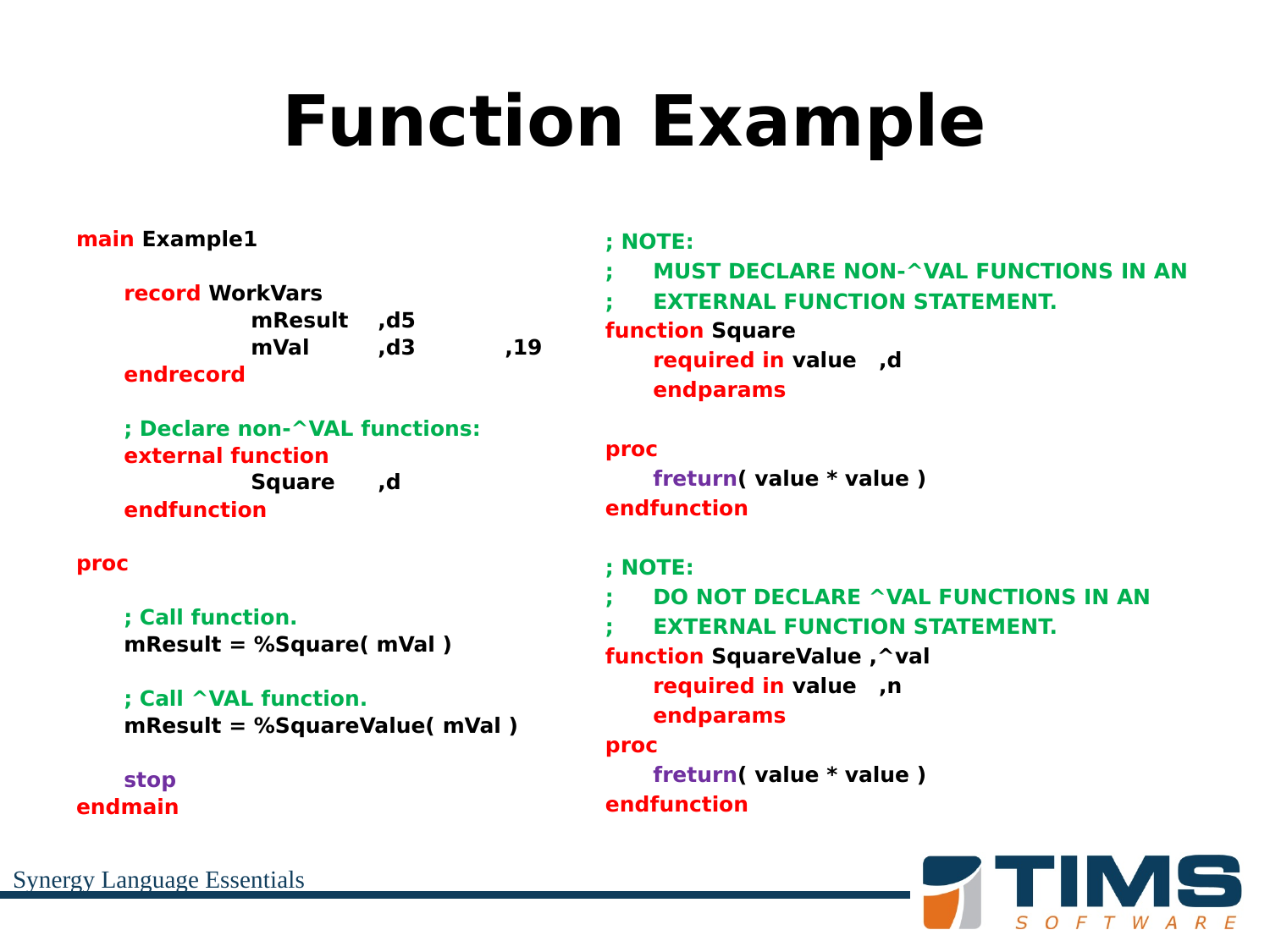

# Function Example
main Example1

	record WorkVars
		mResult	,d5
		mVal	,d3	,19
	endrecord

	; Declare non-^VAL functions:
	external function
		Square	,d
	endfunction

proc

	; Call function.
	mResult = %Square( mVal )

	; Call ^VAL function.
	mResult = %SquareValue( mVal )

	stop
endmain
; NOTE:
;	MUST DECLARE NON-^VAL FUNCTIONS IN AN
; 	EXTERNAL FUNCTION STATEMENT.
function Square
	required in value   ,d
	endparams

proc
	freturn( value * value )
endfunction

; NOTE:
; 	DO NOT DECLARE ^VAL FUNCTIONS IN AN
; 	EXTERNAL FUNCTION STATEMENT.
function SquareValue ,^val
	required in value   ,n
	endparams
proc
	freturn( value * value )
endfunction

Synergy Language Essentials